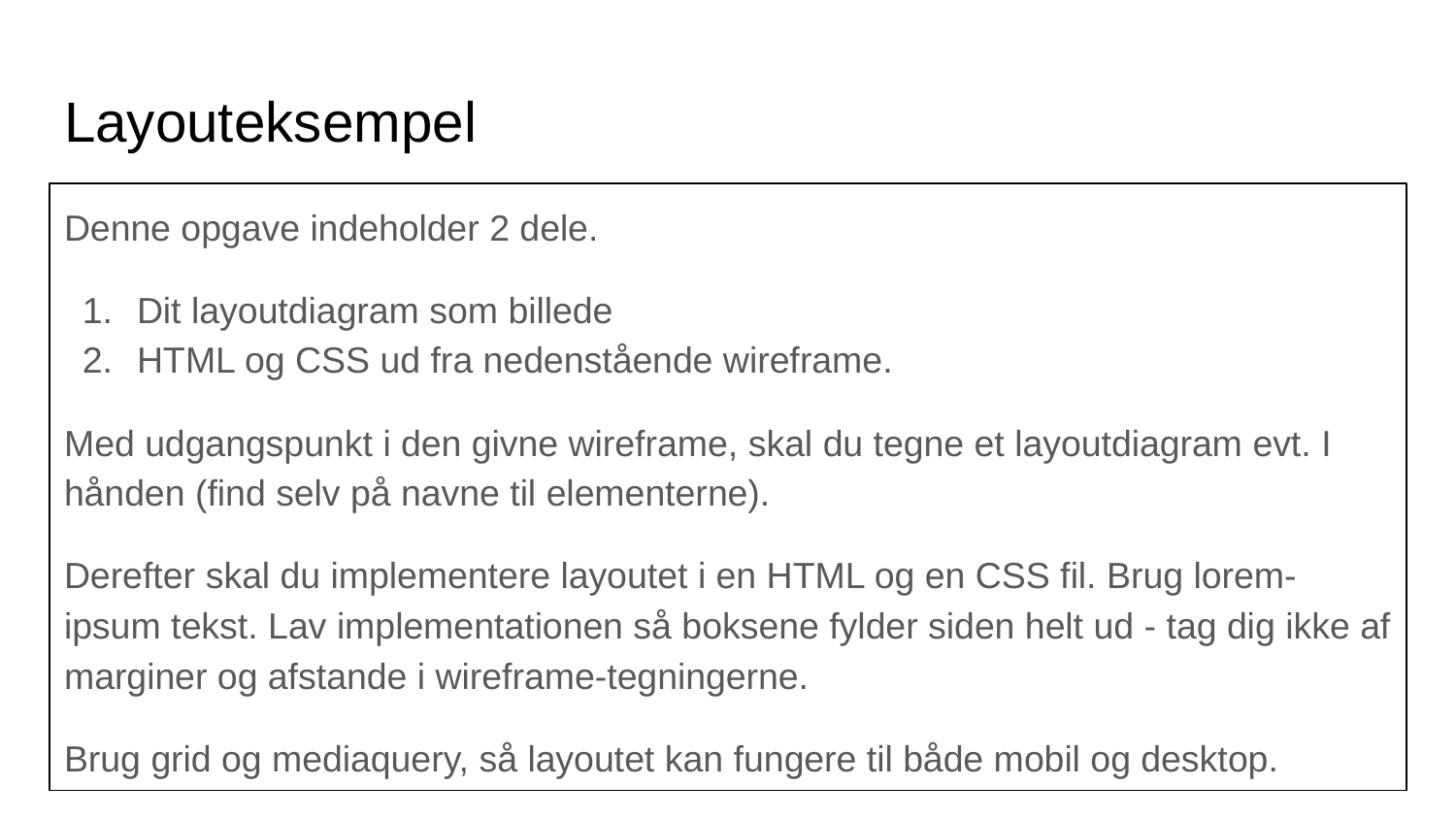

# Layouteksempel
Denne opgave indeholder 2 dele.
Dit layoutdiagram som billede
HTML og CSS ud fra nedenstående wireframe.
Med udgangspunkt i den givne wireframe, skal du tegne et layoutdiagram evt. I hånden (find selv på navne til elementerne).
Derefter skal du implementere layoutet i en HTML og en CSS fil. Brug lorem-ipsum tekst. Lav implementationen så boksene fylder siden helt ud - tag dig ikke af marginer og afstande i wireframe-tegningerne.
Brug grid og mediaquery, så layoutet kan fungere til både mobil og desktop.